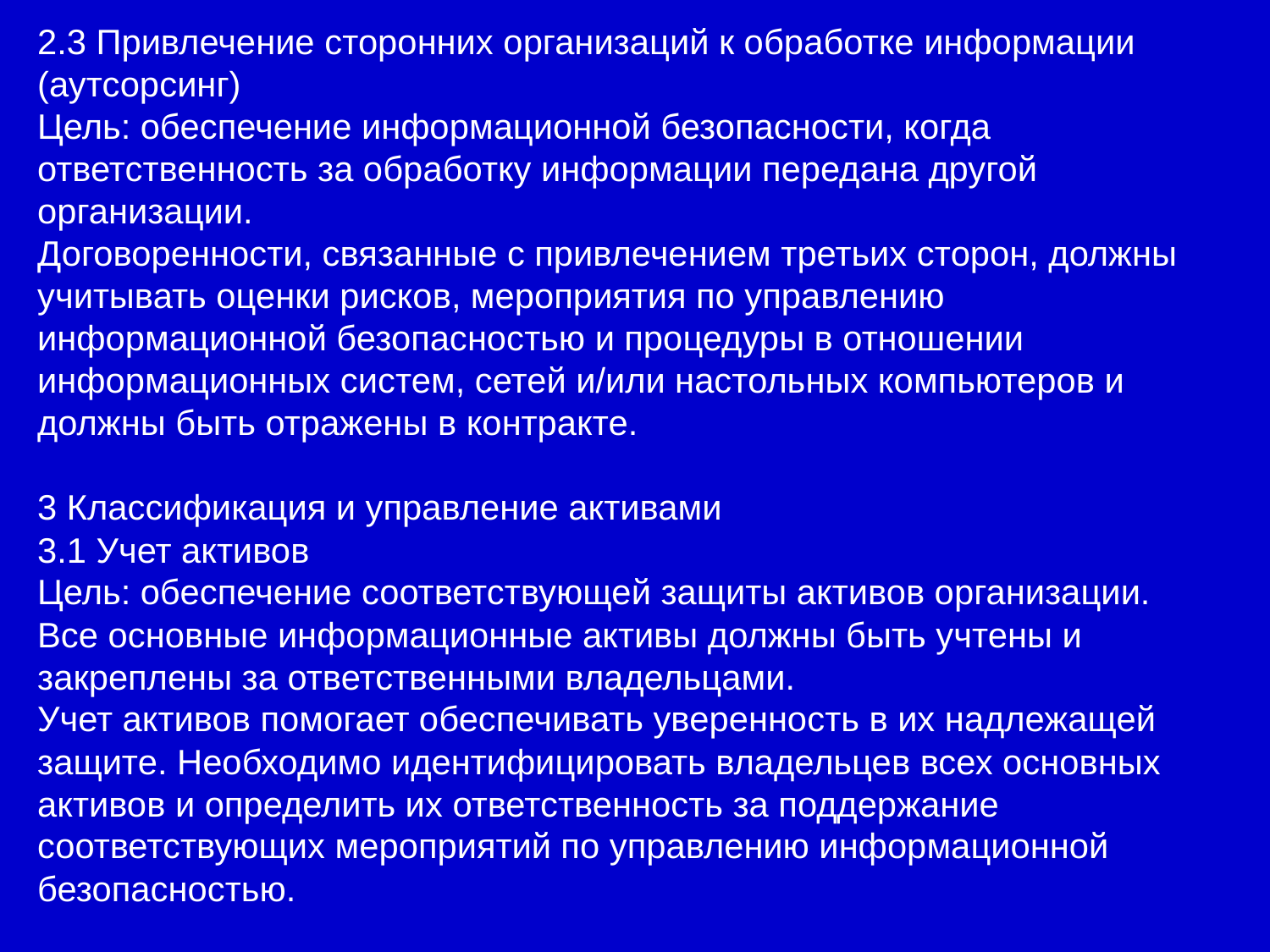

2.3 Привлечение сторонних организаций к обработке информации (аутсорсинг)
Цель: обеспечение информационной безопасности, когда ответственность за обработку информации передана другой организации.
Договоренности, связанные с привлечением третьих сторон, должны учитывать оценки рисков, мероприятия по управлению информационной безопасностью и процедуры в отношении информационных систем, сетей и/или настольных компьютеров и должны быть отражены в контракте.

3 Классификация и управление активами
3.1 Учет активов
Цель: обеспечение соответствующей защиты активов организации.
Все основные информационные активы должны быть учтены и закреплены за ответственными владельцами.
Учет активов помогает обеспечивать уверенность в их надлежащей защите. Необходимо идентифицировать владельцев всех основных активов и определить их ответственность за поддержание соответствующих мероприятий по управлению информационной безопасностью.